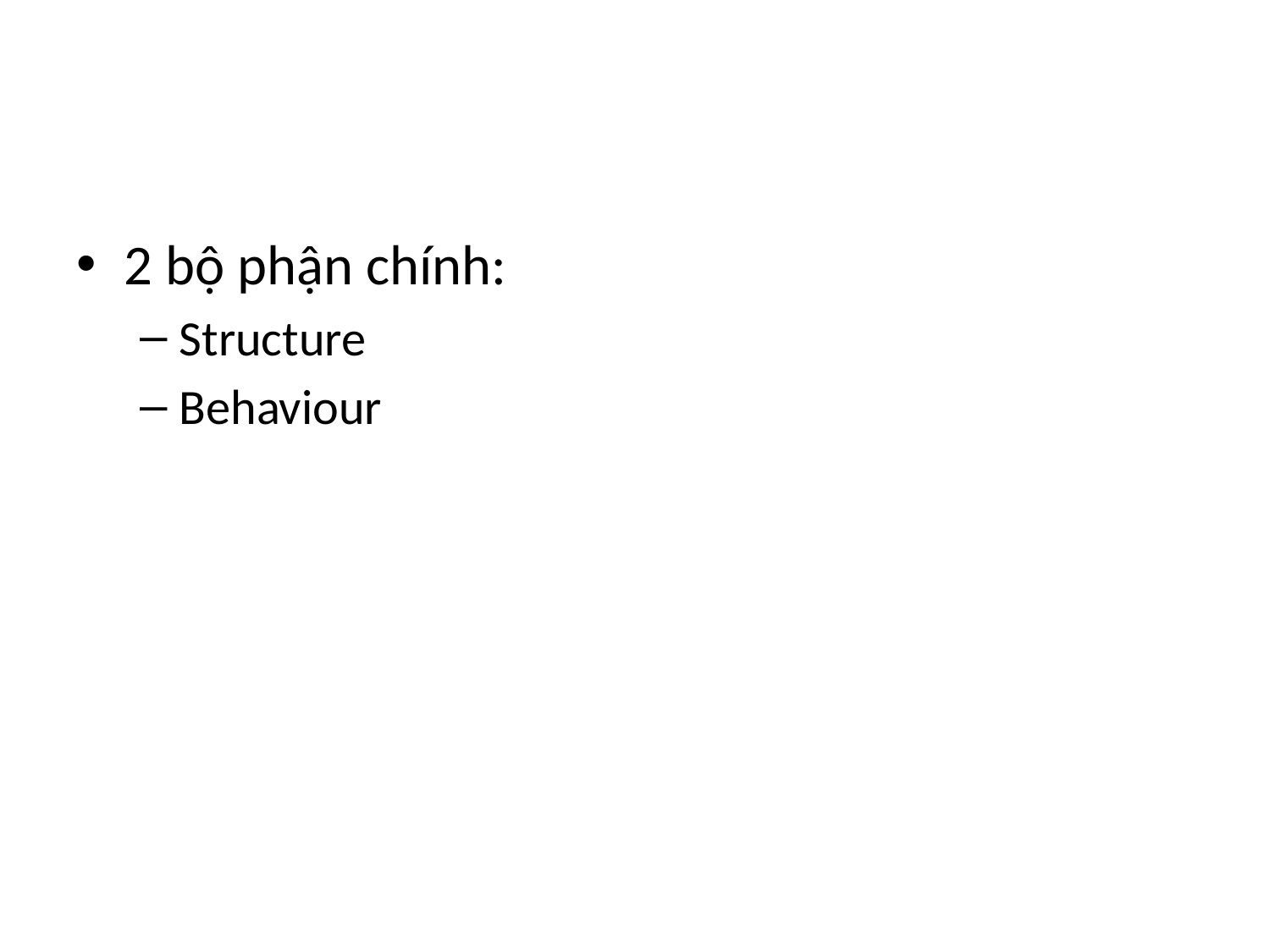

#
2 bộ phận chính:
Structure
Behaviour